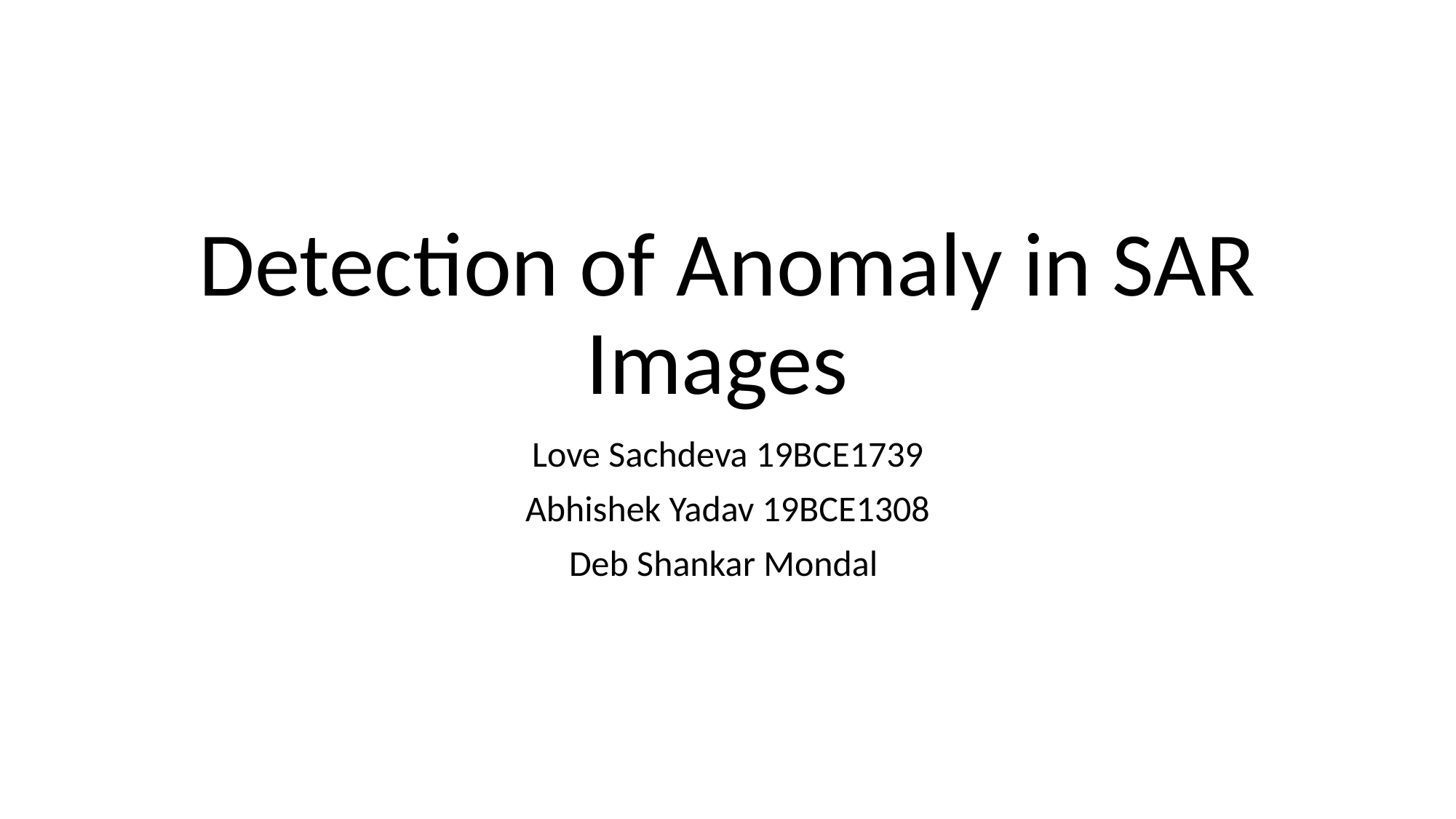

# Detection of Anomaly in SAR Images
Love Sachdeva 19BCE1739
Abhishek Yadav 19BCE1308
Deb Shankar Mondal